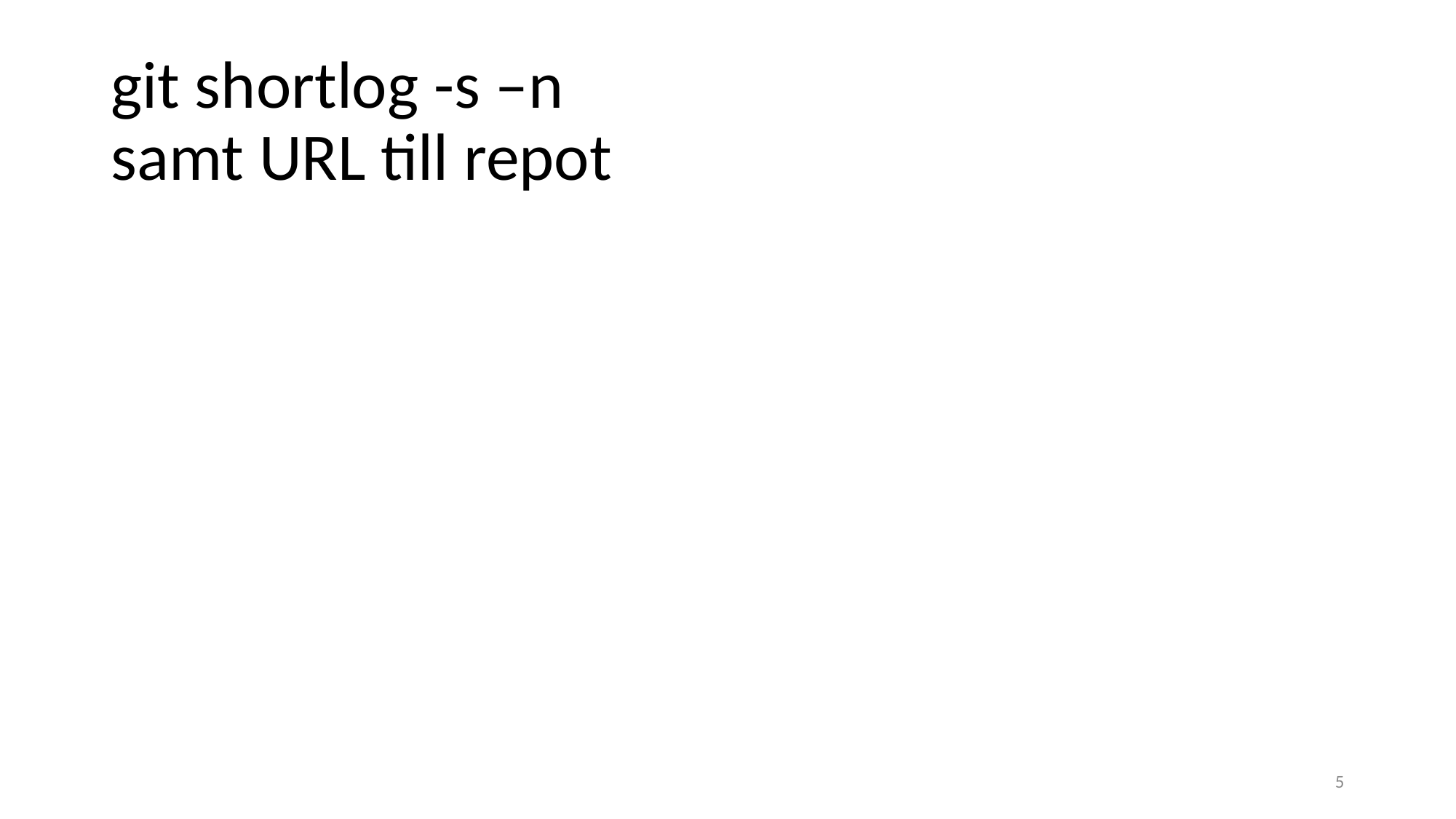

# git shortlog -s –n samt URL till repot

5